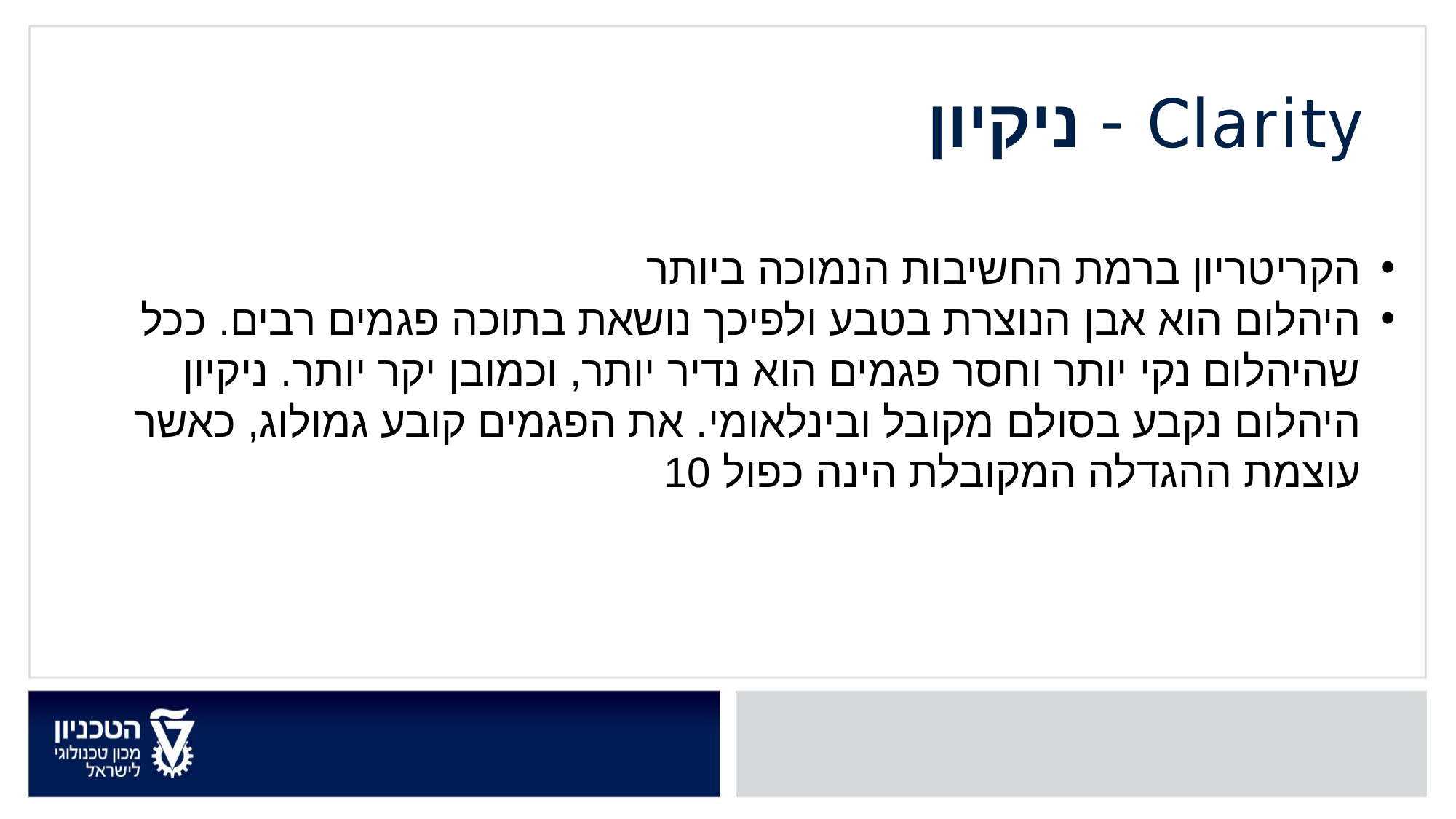

Clarity - ניקיון
הקריטריון ברמת החשיבות הנמוכה ביותר
היהלום הוא אבן הנוצרת בטבע ולפיכך נושאת בתוכה פגמים רבים. ככל שהיהלום נקי יותר וחסר פגמים הוא נדיר יותר, וכמובן יקר יותר. ניקיון היהלום נקבע בסולם מקובל ובינלאומי. את הפגמים קובע גמולוג, כאשר עוצמת ההגדלה המקובלת הינה כפול 10